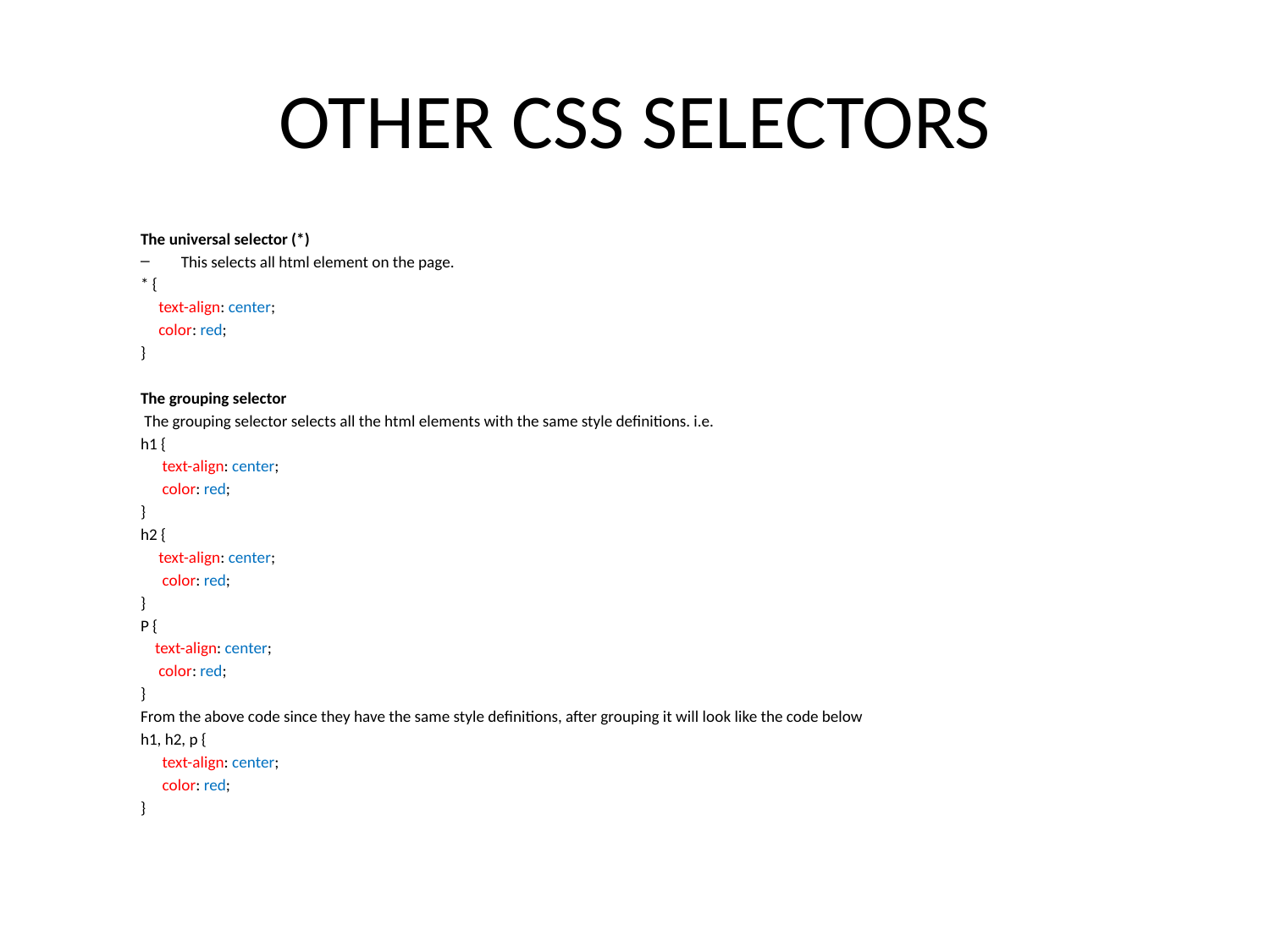

# OTHER CSS SELECTORS
The universal selector (*)
This selects all html element on the page.
* {
     text-align: center;
     color: red;
}

The grouping selector
 The grouping selector selects all the html elements with the same style definitions. i.e.
h1 {
      text-align: center;
      color: red;
}
h2 {
     text-align: center;
      color: red;
}
P {
    text-align: center;
     color: red;
}
From the above code since they have the same style definitions, after grouping it will look like the code below
h1, h2, p {
      text-align: center;
      color: red;
}